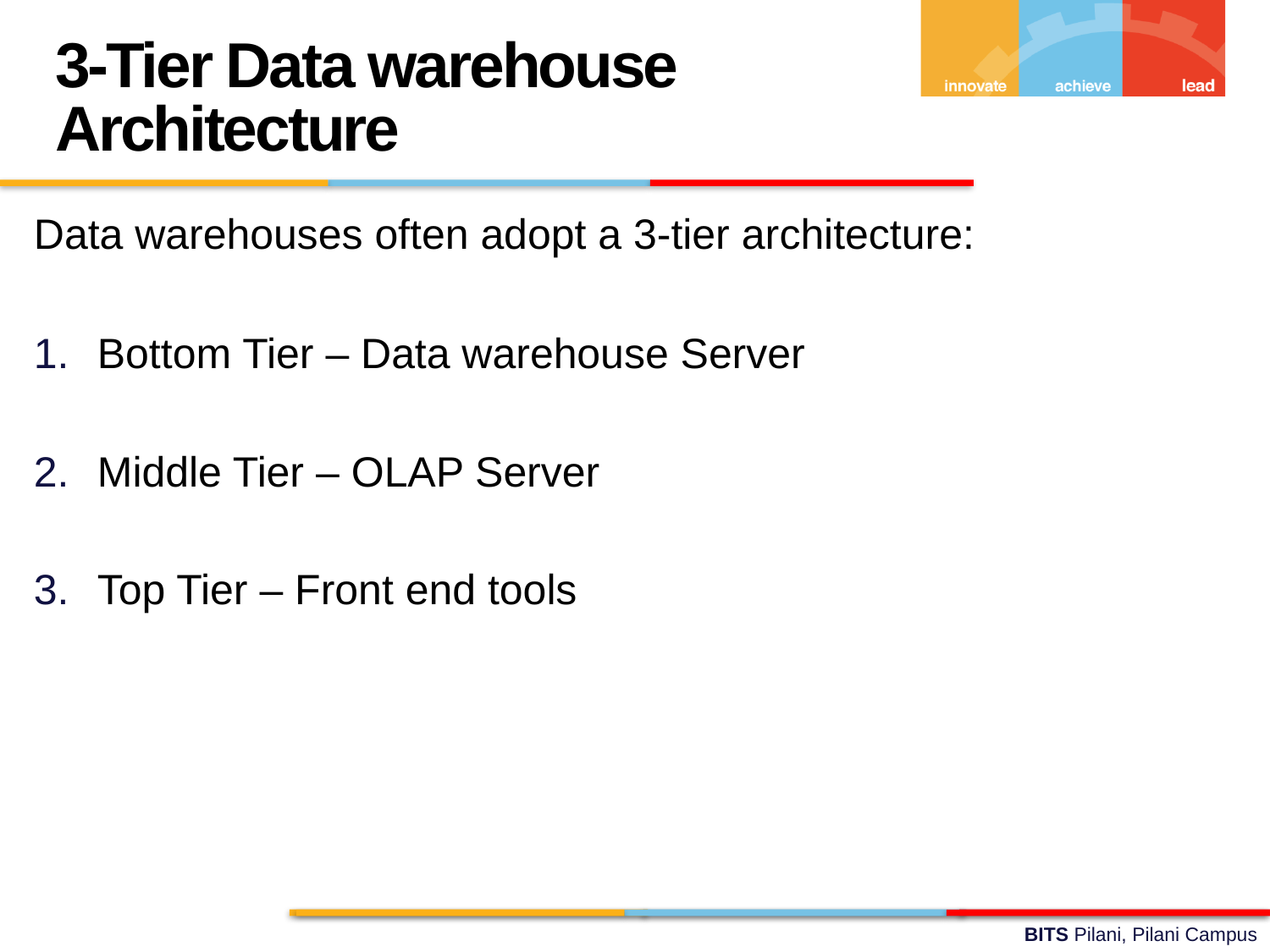

3-Tier Data warehouse Architecture

Data warehouses often adopt a 3-tier architecture:

Bottom Tier – Data warehouse Server

Middle Tier – OLAP Server

Top Tier – Front end tools